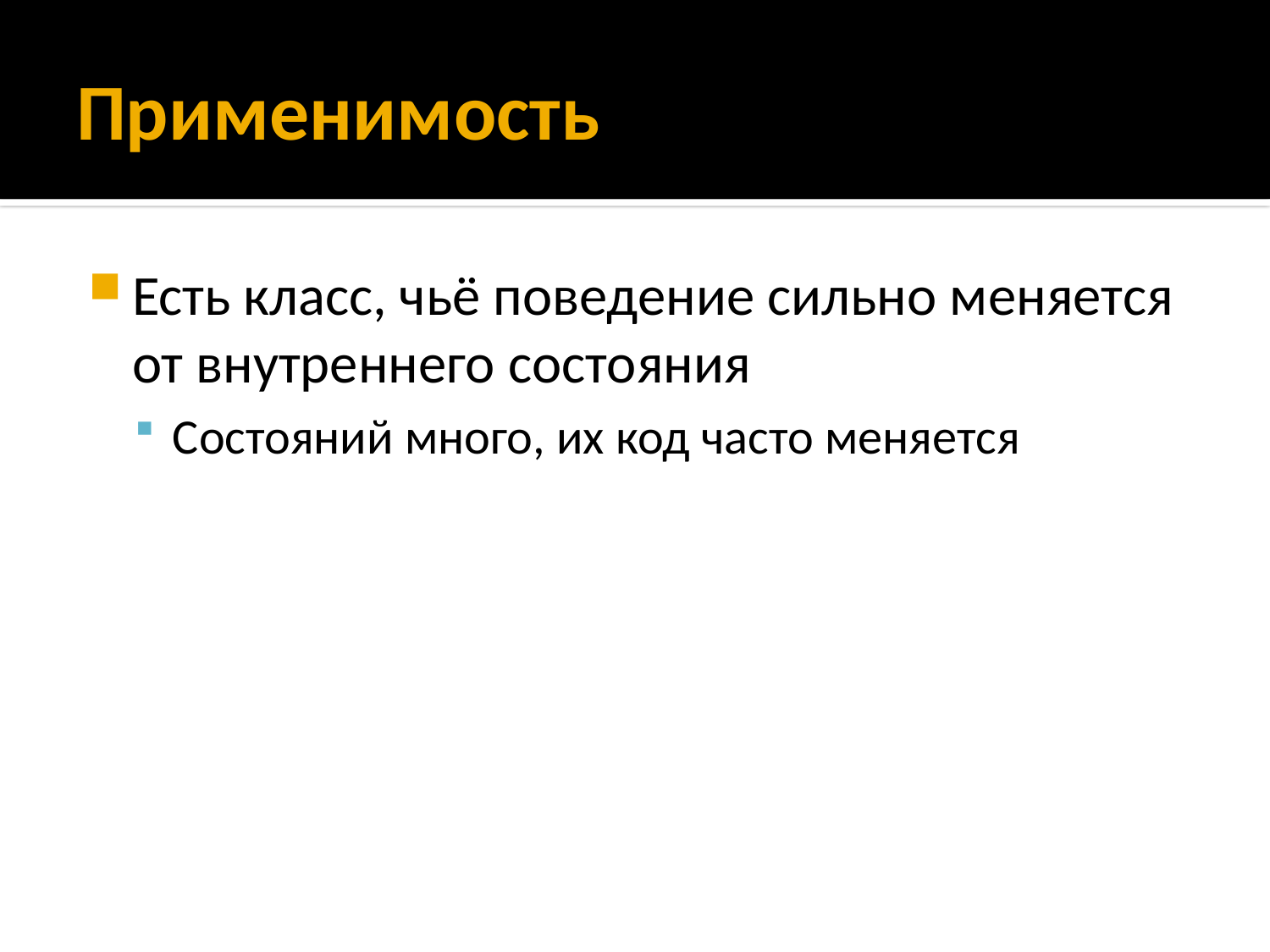

# Применимость
Есть класс, чьё поведение сильно меняется от внутреннего состояния
Состояний много, их код часто меняется